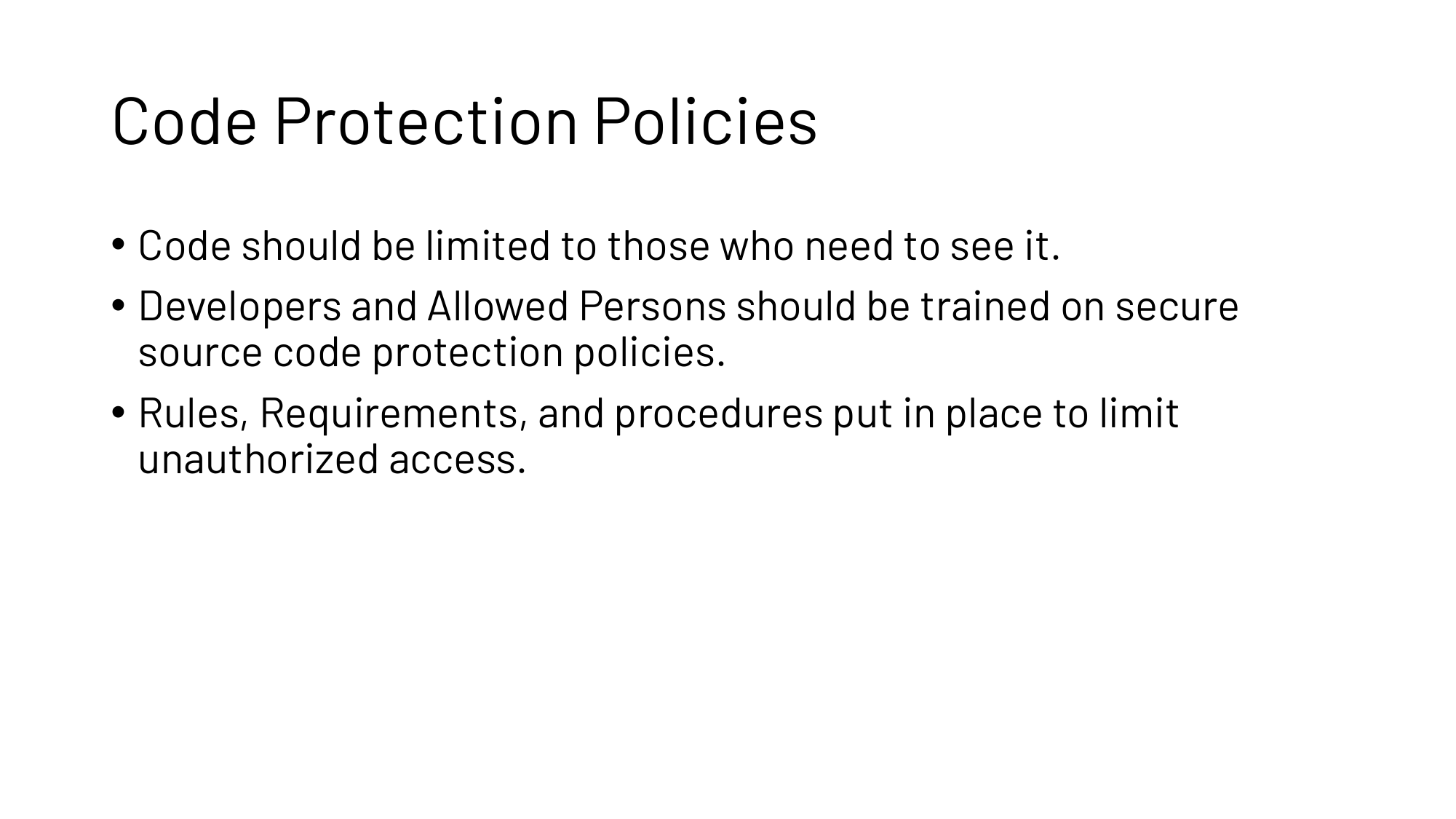

# Code Protection Policies
Code should be limited to those who need to see it.
Developers and Allowed Persons should be trained on secure source code protection policies.
Rules, Requirements, and procedures put in place to limit unauthorized access.